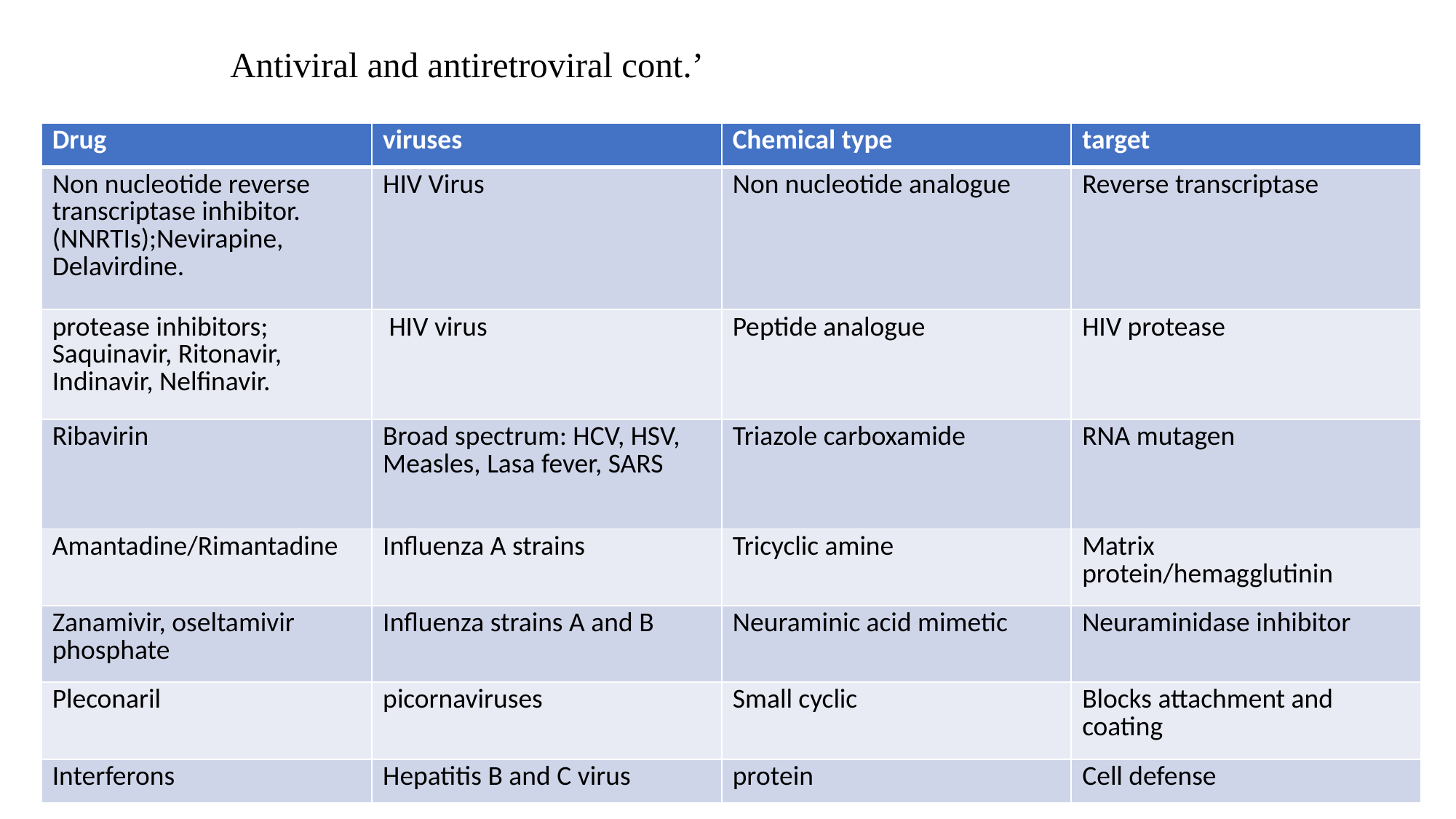

# Antiviral and antiretroviral cont.’
| Drug | viruses | Chemical type | target |
| --- | --- | --- | --- |
| Non nucleotide reverse transcriptase inhibitor.(NNRTIs);Nevirapine, Delavirdine. | HIV Virus | Non nucleotide analogue | Reverse transcriptase |
| protease inhibitors; Saquinavir, Ritonavir, Indinavir, Nelfinavir. | HIV virus | Peptide analogue | HIV protease |
| Ribavirin | Broad spectrum: HCV, HSV, Measles, Lasa fever, SARS | Triazole carboxamide | RNA mutagen |
| Amantadine/Rimantadine | Influenza A strains | Tricyclic amine | Matrix protein/hemagglutinin |
| Zanamivir, oseltamivir phosphate | Influenza strains A and B | Neuraminic acid mimetic | Neuraminidase inhibitor |
| Pleconaril | picornaviruses | Small cyclic | Blocks attachment and coating |
| Interferons | Hepatitis B and C virus | protein | Cell defense |